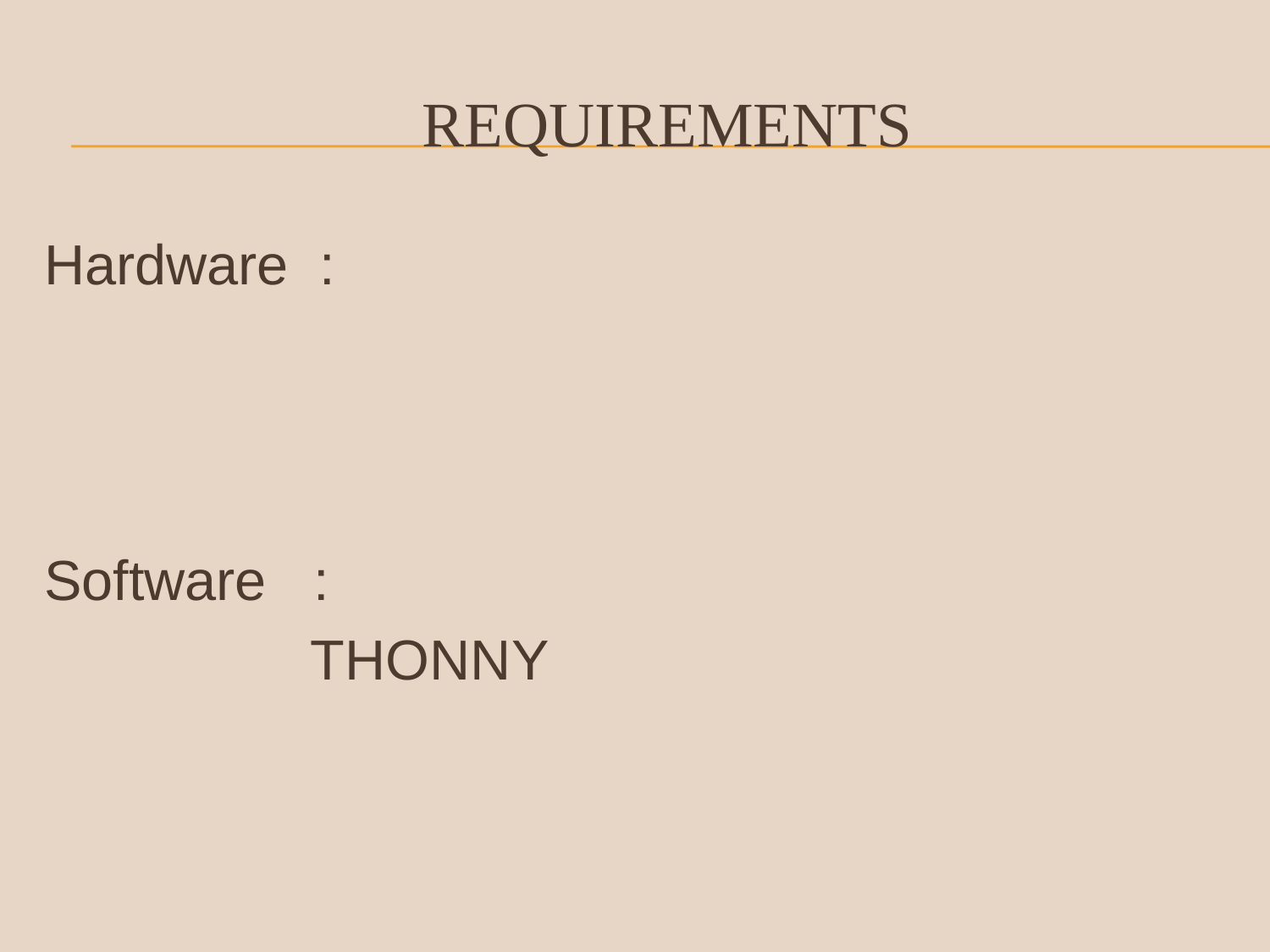

# requirements
Hardware  :

Software   :
                 THONNY